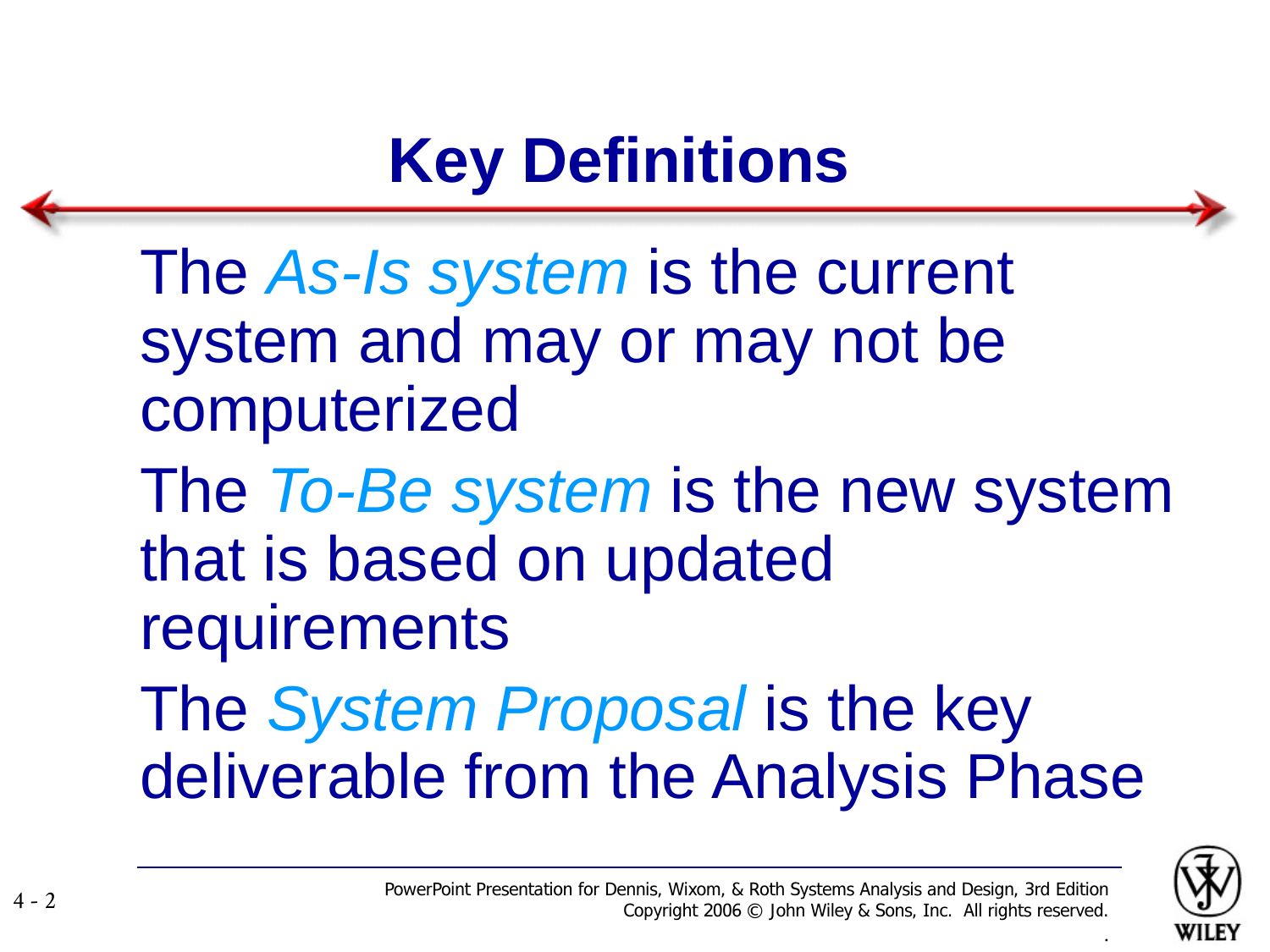

# Key Definitions
The As-Is system is the current system and may or may not be computerized
The To-Be system is the new system that is based on updated requirements
The System Proposal is the key deliverable from the Analysis Phase
4 - 2

PowerPoint Presentation for Dennis, Wixom, & Roth Systems Analysis and Design, 3rd Edition
Copyright 2006 © John Wiley & Sons, Inc.  All rights reserved.
.